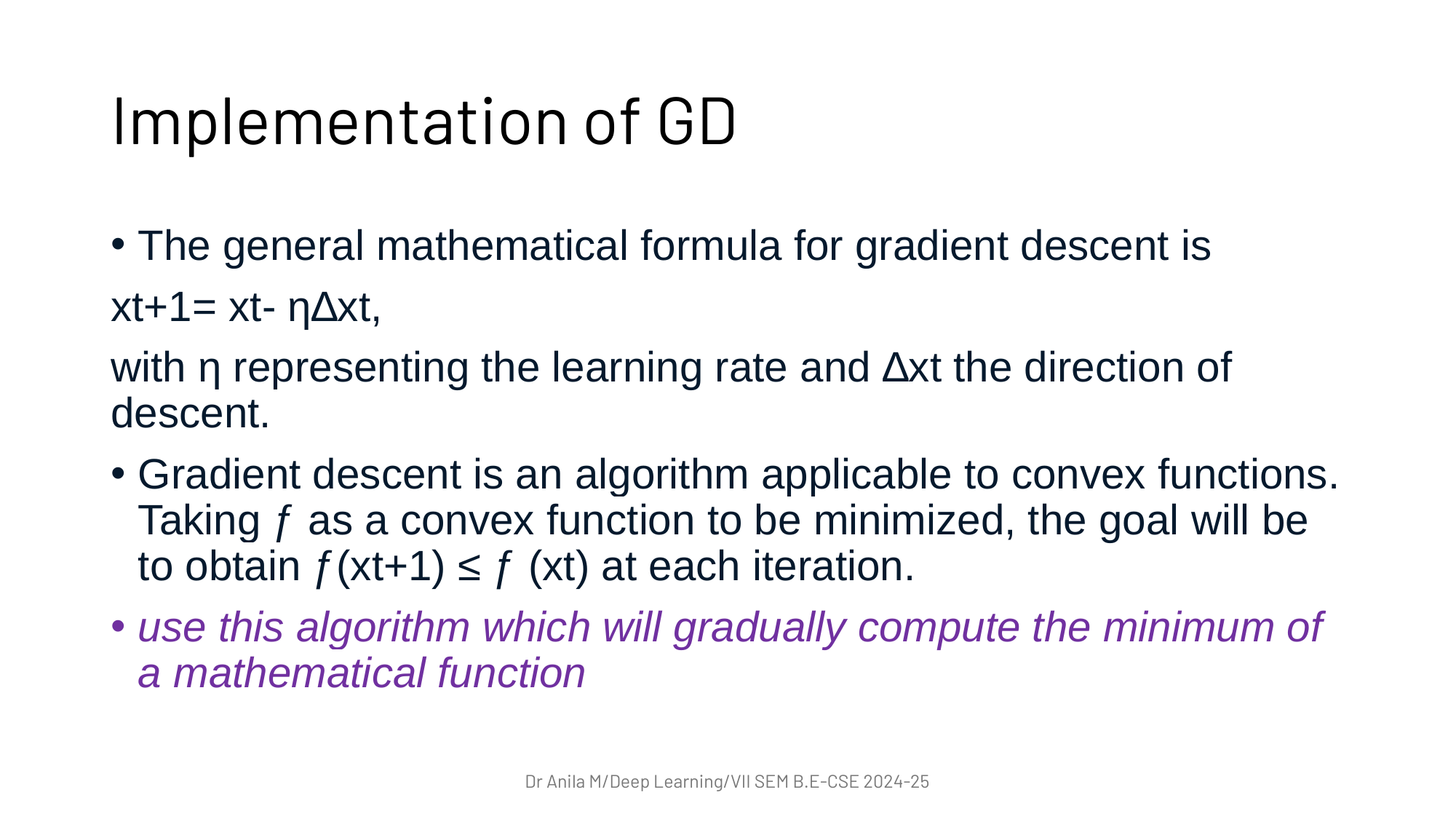

# Implementation of GD
The general mathematical formula for gradient descent is
xt+1= xt- η∆xt,
with η representing the learning rate and ∆xt the direction of descent.
Gradient descent is an algorithm applicable to convex functions. Taking ƒ as a convex function to be minimized, the goal will be to obtain ƒ(xt+1) ≤ ƒ (xt) at each iteration.
use this algorithm which will gradually compute the minimum of a mathematical function
Dr Anila M/Deep Learning/VII SEM B.E-CSE 2024-25